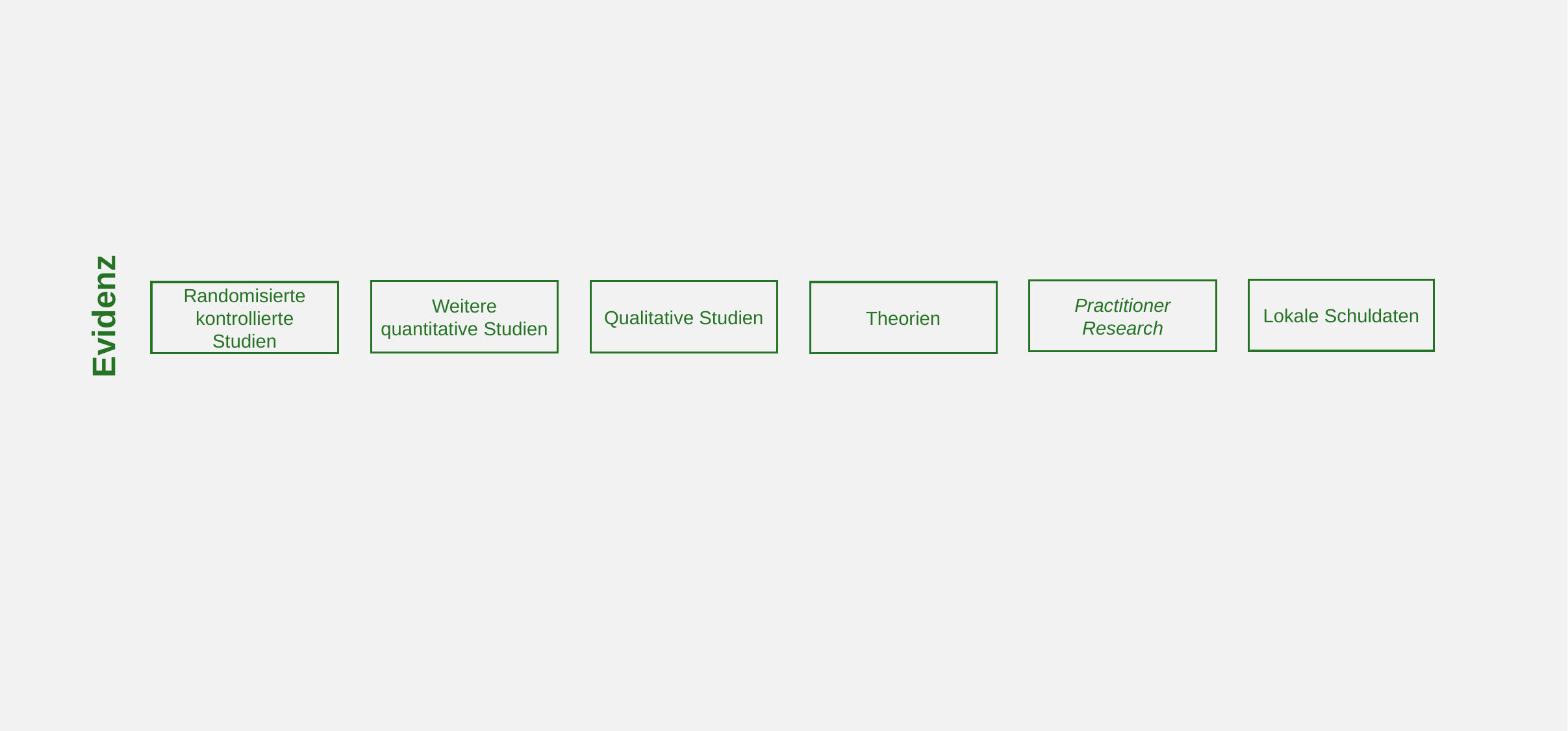

Lokale Schuldaten
Practitioner Research
Weitere quantitative Studien
Qualitative Studien
Randomisierte kontrollierte Studien
Theorien
Evidenz